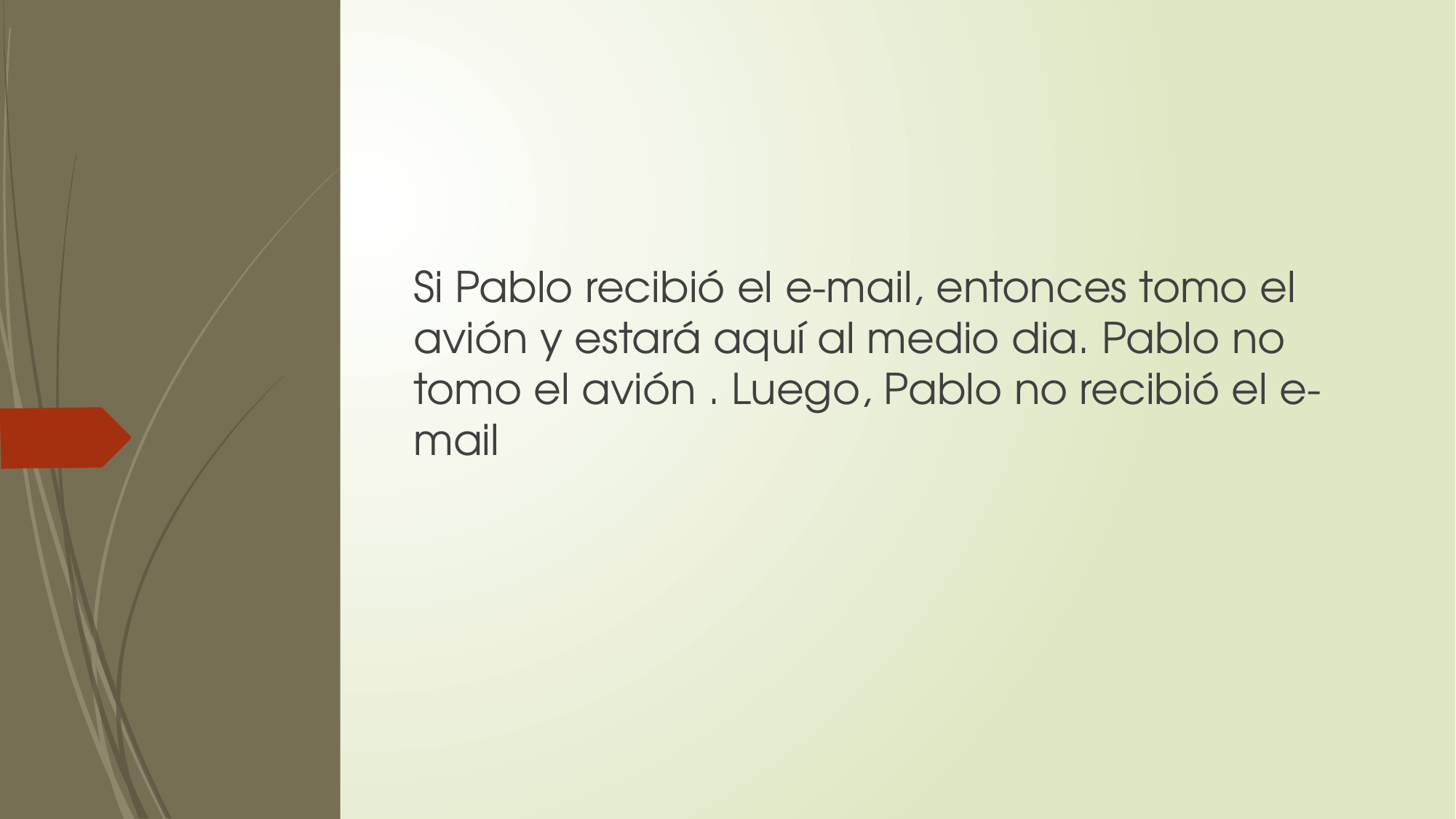

#
Si Pablo recibió el e-mail, entonces tomo el avión y estará aquí al medio dia. Pablo no tomo el avión . Luego, Pablo no recibió el e-mail